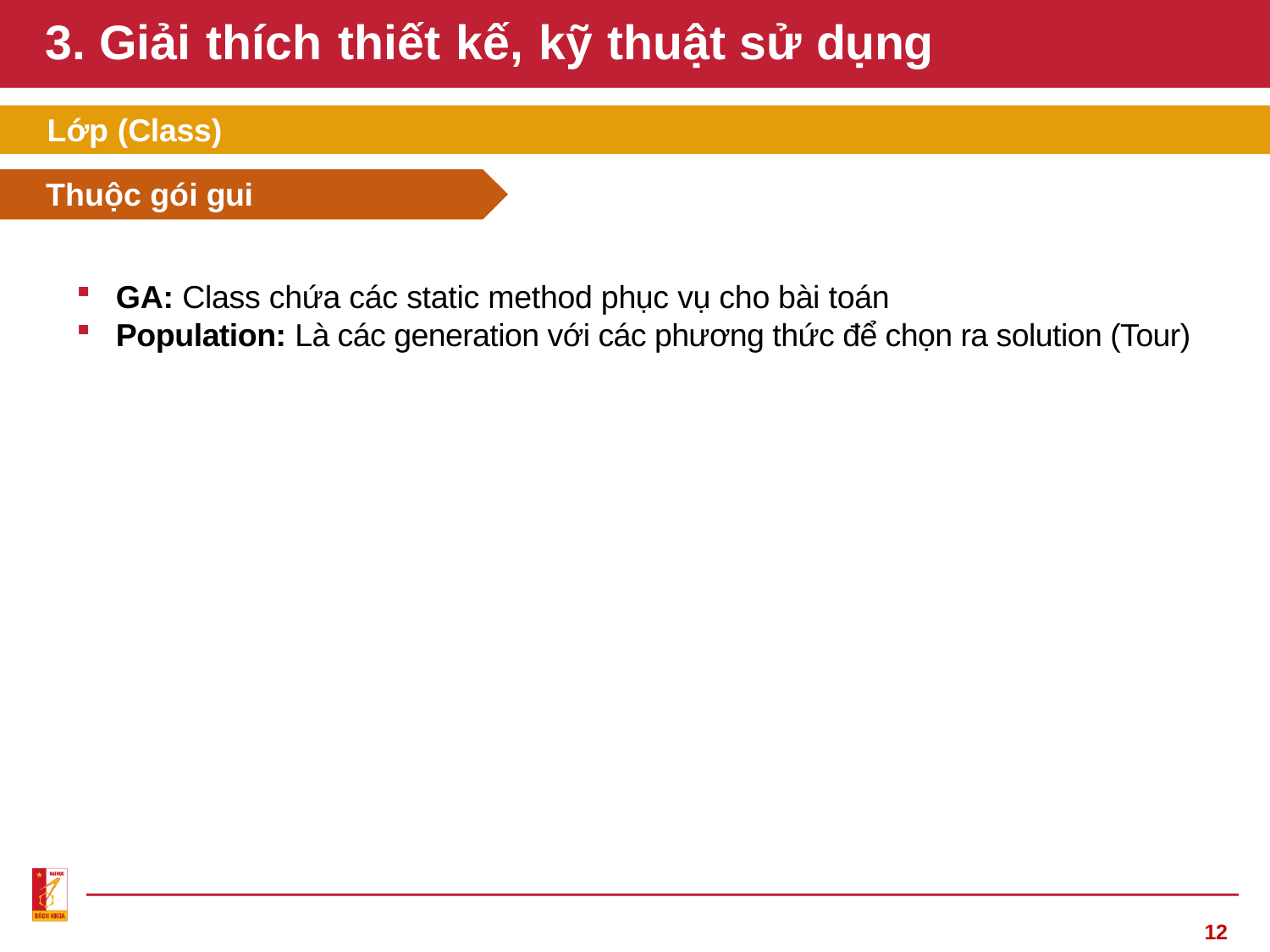

# 3. Giải thích thiết kế, kỹ thuật sử dụng
Lớp (Class)
Thuộc gói gui

GA: Class chứa các static method phục vụ cho bài toán
Population: Là các generation với các phương thức để chọn ra solution (Tour)

12